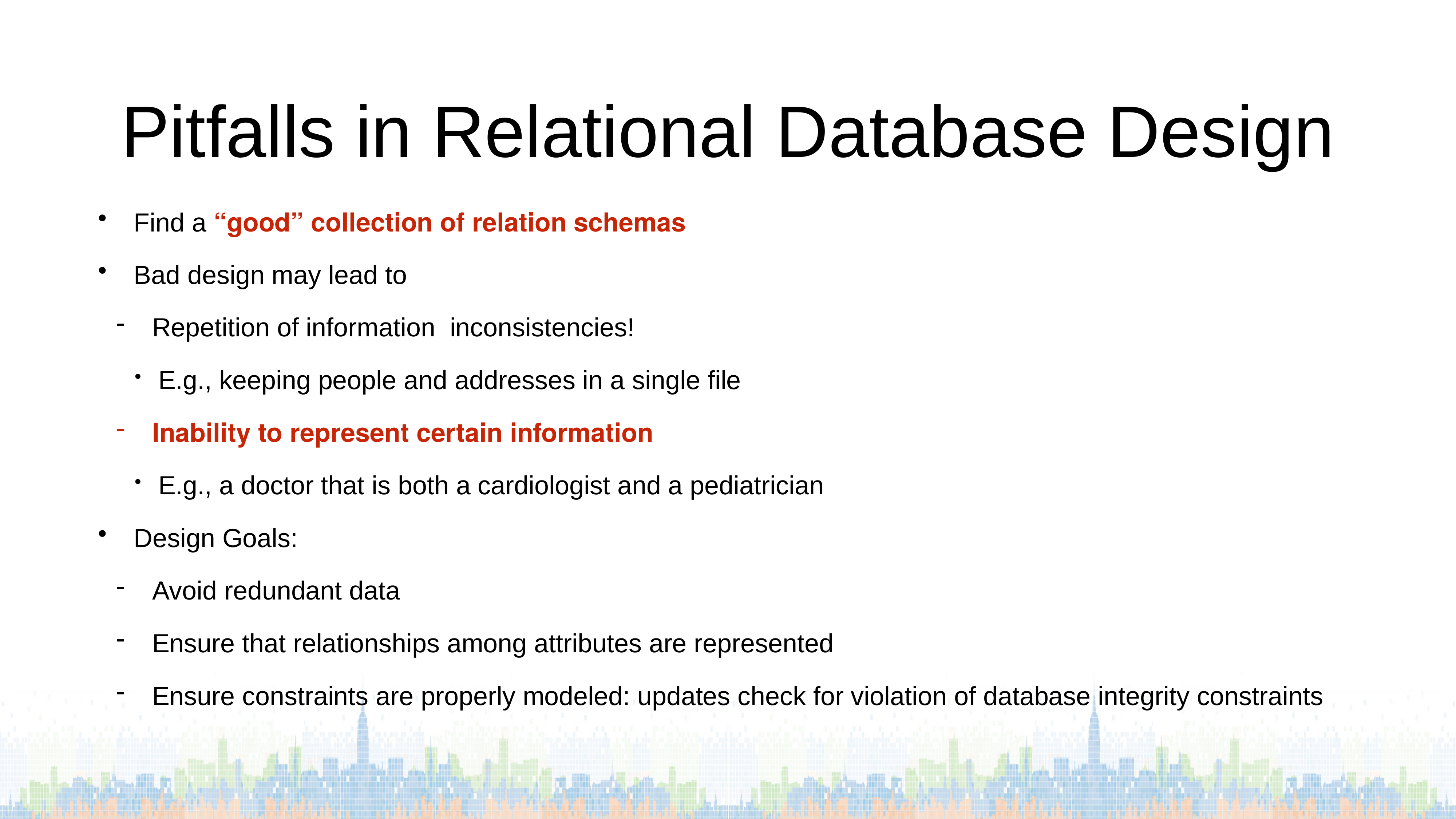

# Pitfalls in Relational Database Design
Find a “good” collection of relation schemas
Bad design may lead to
Repetition of information  inconsistencies!
E.g., keeping people and addresses in a single file
Inability to represent certain information
E.g., a doctor that is both a cardiologist and a pediatrician
Design Goals:
Avoid redundant data
Ensure that relationships among attributes are represented
Ensure constraints are properly modeled: updates check for violation of database integrity constraints